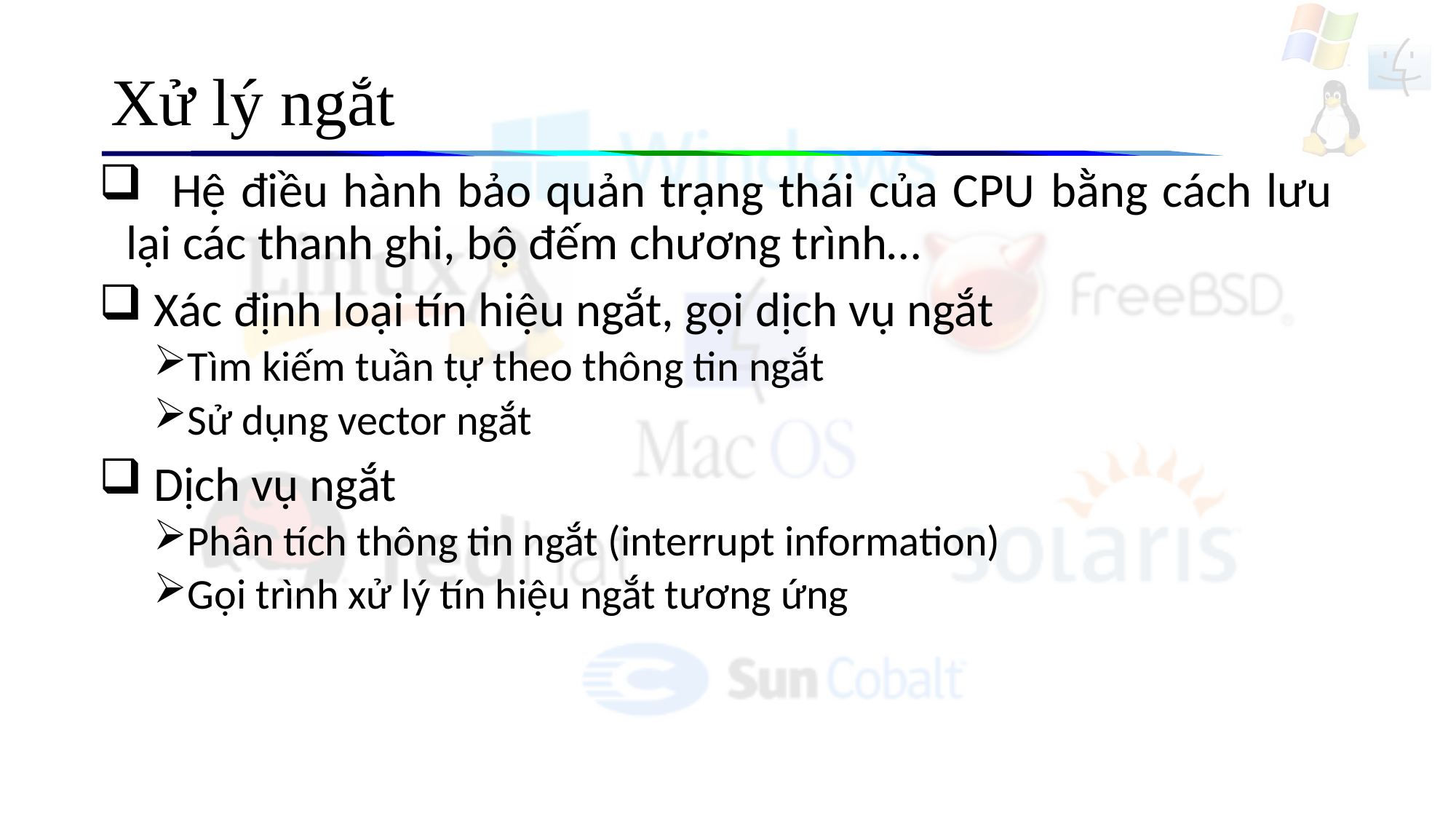

# Xử lý ngắt
  Hệ điều hành bảo quản trạng thái của CPU bằng cách lưu lại các thanh ghi, bộ đếm chương trình…
 Xác định loại tín hiệu ngắt, gọi dịch vụ ngắt
Tìm kiếm tuần tự theo thông tin ngắt
Sử dụng vector ngắt
 Dịch vụ ngắt
Phân tích thông tin ngắt (interrupt information)
Gọi trình xử lý tín hiệu ngắt tương ứng